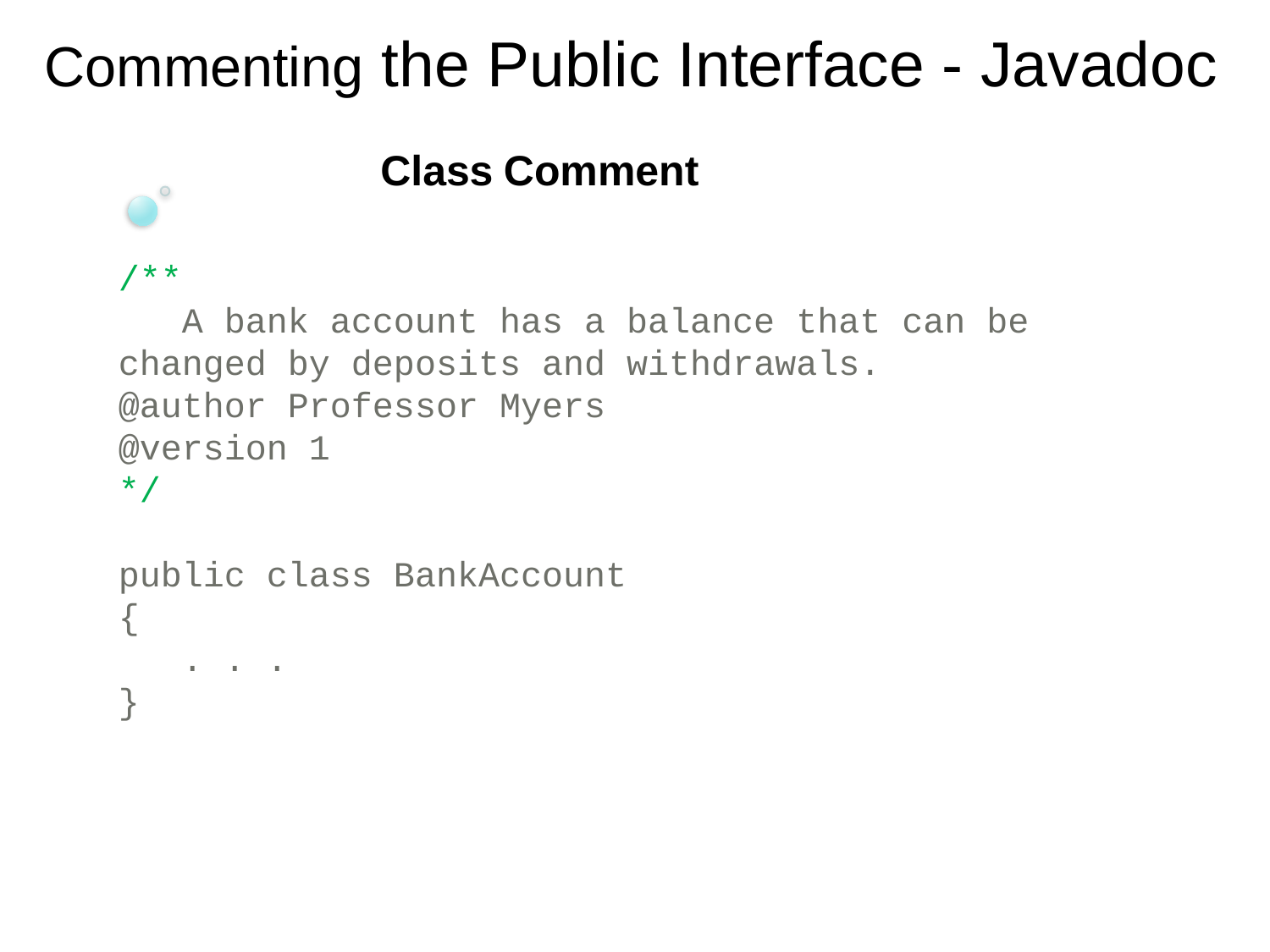

Commenting the Public Interface - Javadoc
Class Comment
/**
   A bank account has a balance that can be
changed by deposits and withdrawals.
@author Professor Myers
@version 1
*/

public class BankAccount
{
   . . .
}